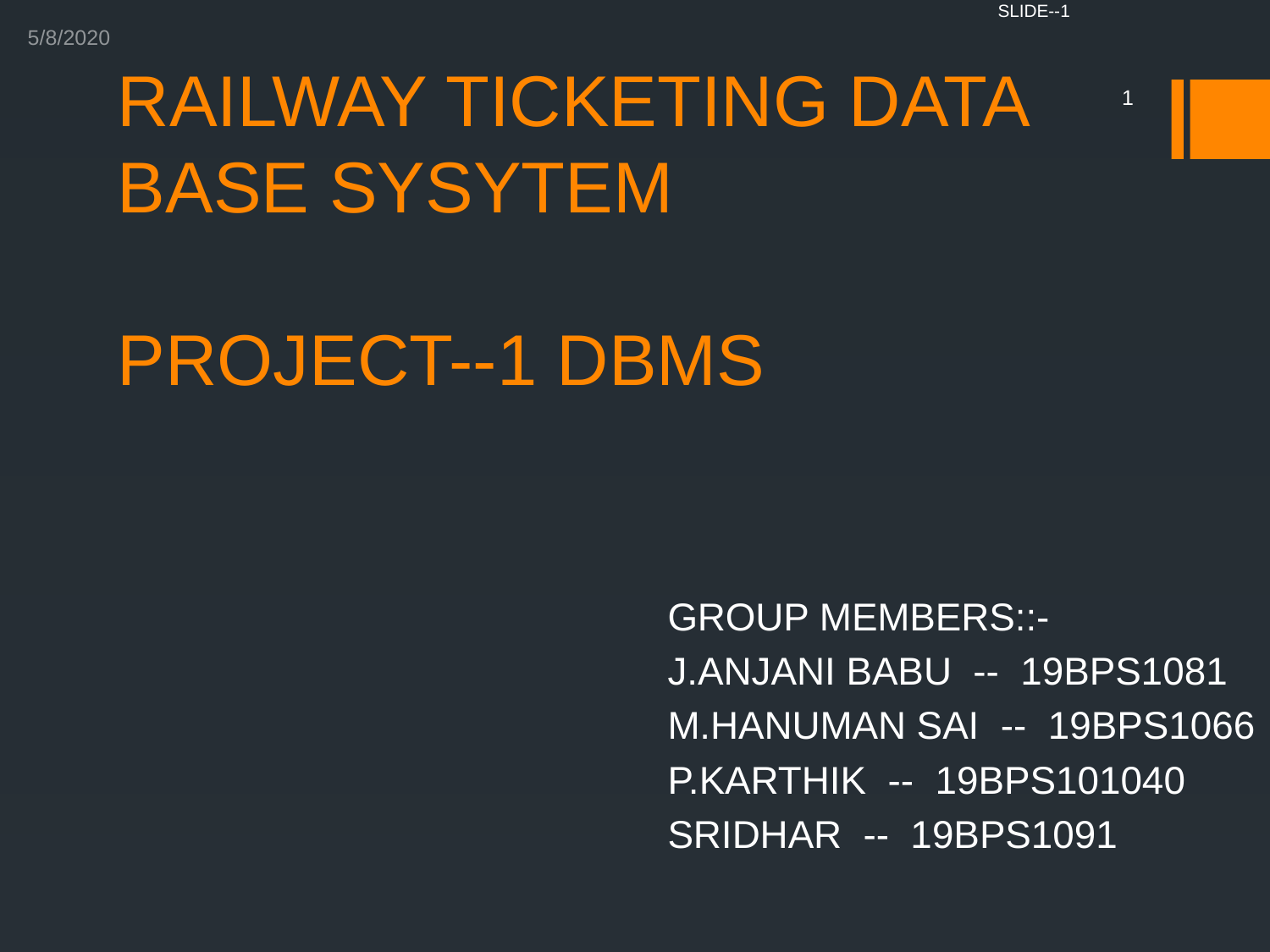

SLIDE--1
5/8/2020
# RAILWAY TICKETING DATA BASE SYSYTEM PROJECT--1 DBMS
1
GROUP MEMBERS::-
J.ANJANI BABU  --  19BPS1081
M.HANUMAN SAI  --  19BPS1066
P.KARTHIK  --  19BPS101040
SRIDHAR  --  19BPS1091